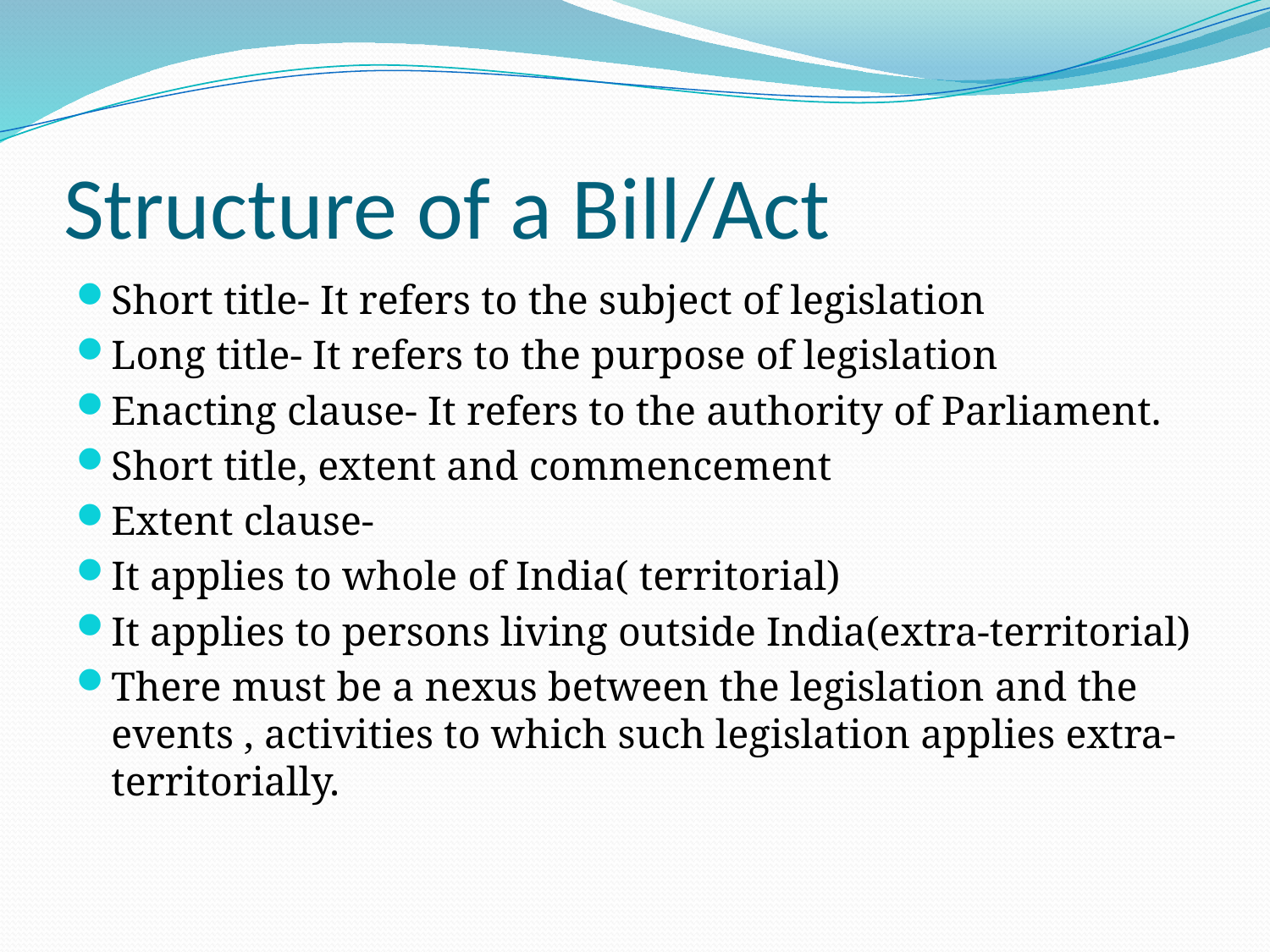

# Structure of a Bill/Act
Short title- It refers to the subject of legislation
Long title- It refers to the purpose of legislation
Enacting clause- It refers to the authority of Parliament.
Short title, extent and commencement
Extent clause-
It applies to whole of India( territorial)
It applies to persons living outside India(extra-territorial)
There must be a nexus between the legislation and the events , activities to which such legislation applies extra-territorially.